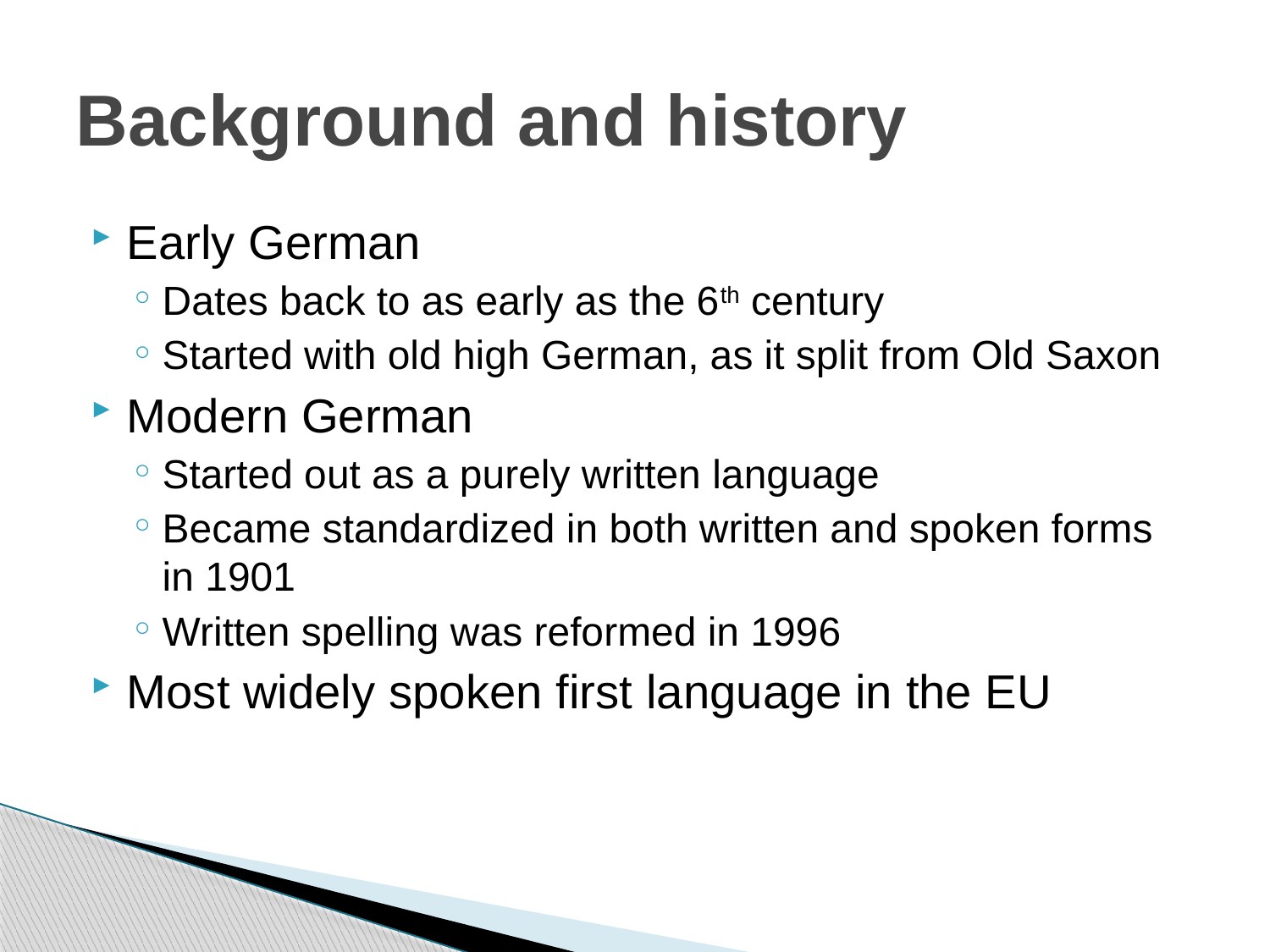

# Background and history
Early German
Dates back to as early as the 6th century
Started with old high German, as it split from Old Saxon
Modern German
Started out as a purely written language
Became standardized in both written and spoken forms in 1901
Written spelling was reformed in 1996
Most widely spoken first language in the EU